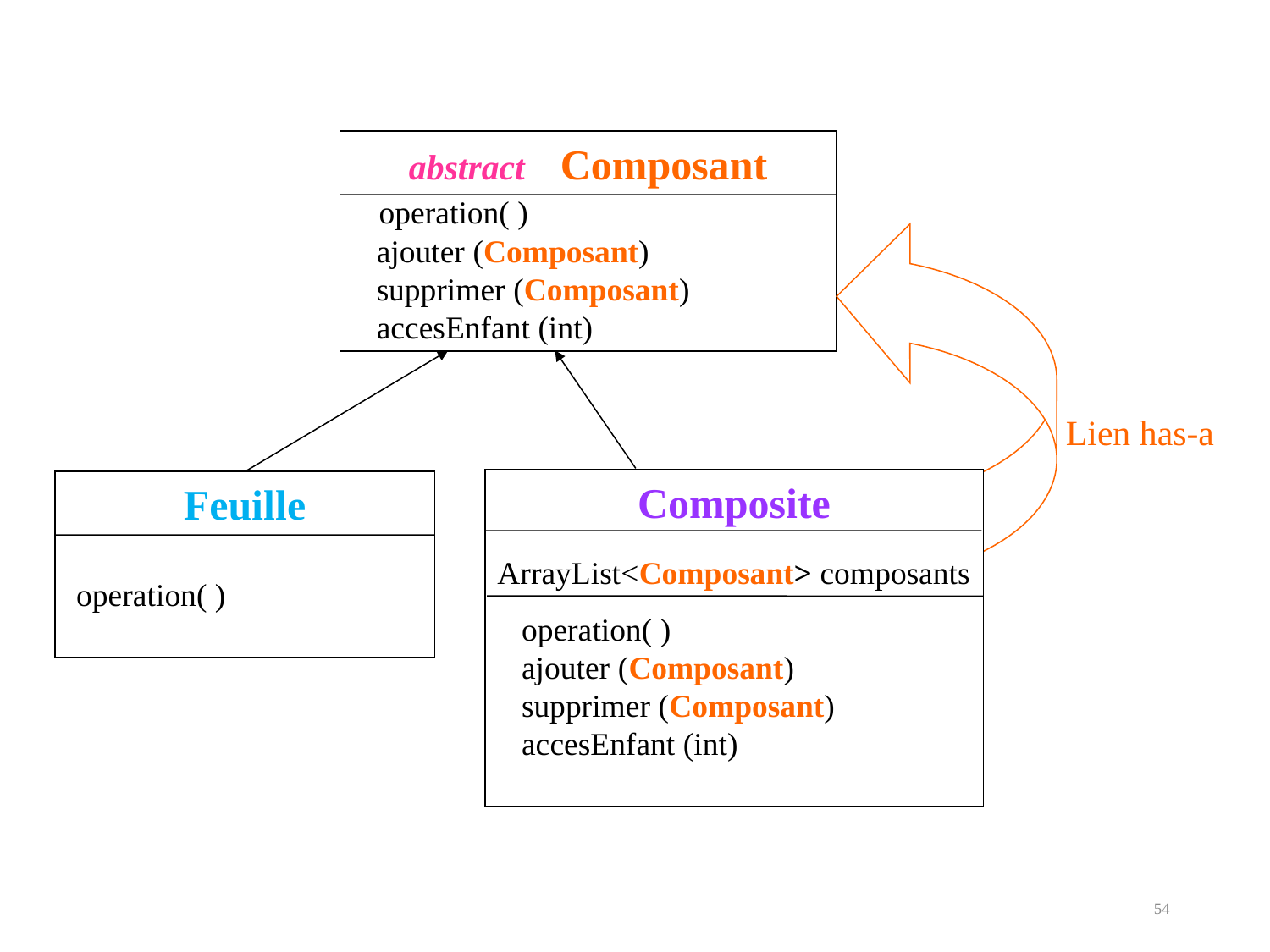

abstract    Composant
   operation( )
   ajouter (Composant)
   supprimer (Composant)
   accesEnfant (int)

Lien has-a
Composite
ArrayList<Composant> composants
   operation( )
   ajouter (Composant)
   supprimer (Composant)
   accesEnfant (int)

Feuille

 operation( )

54